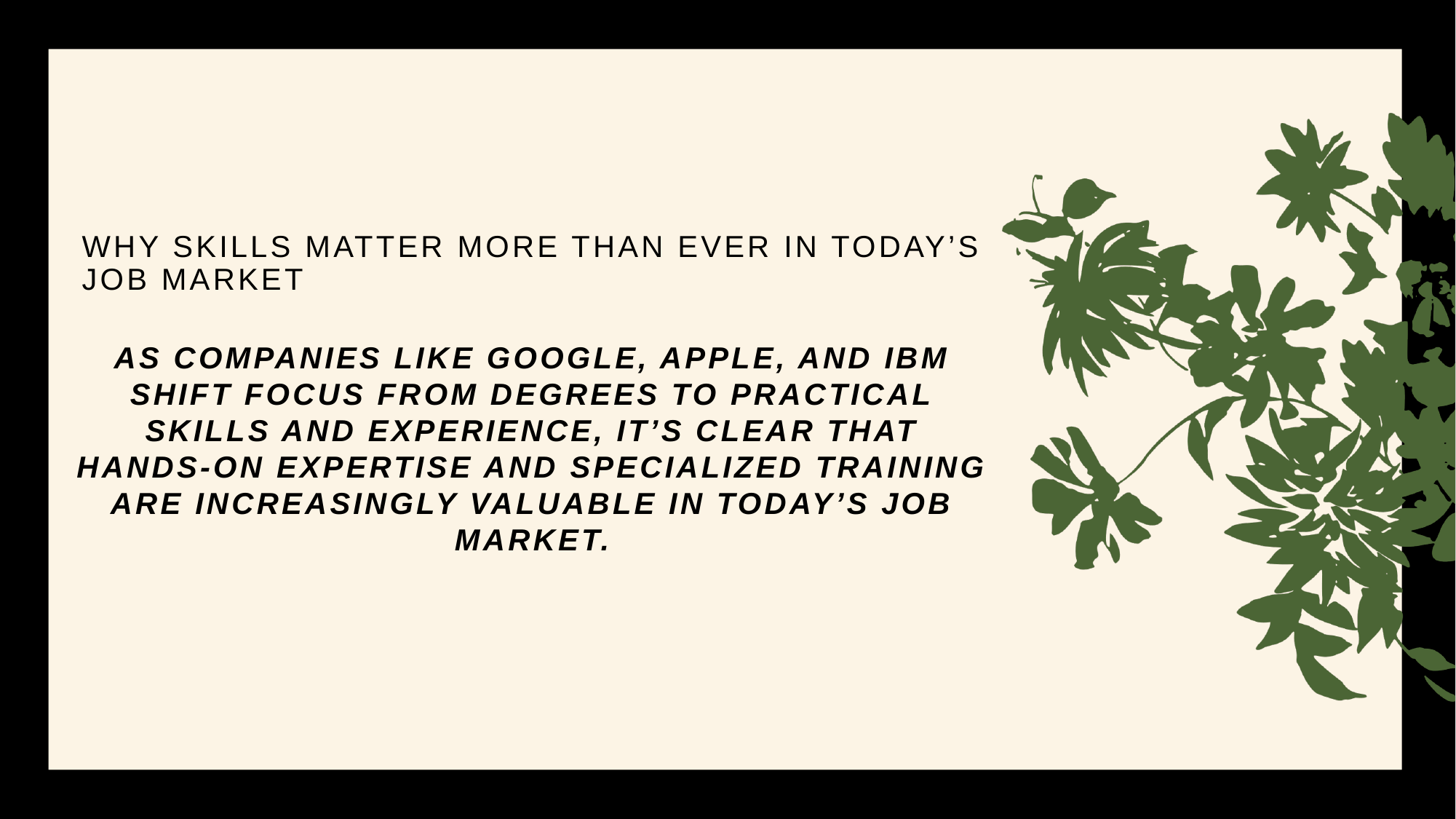

# Why Skills Matter More Than Ever in Today’s Job Market
As companies like Google, Apple, and IBM shift focus from degrees to practical skills and experience, it’s clear that hands-on expertise and specialized training are increasingly valuable in today’s job market.